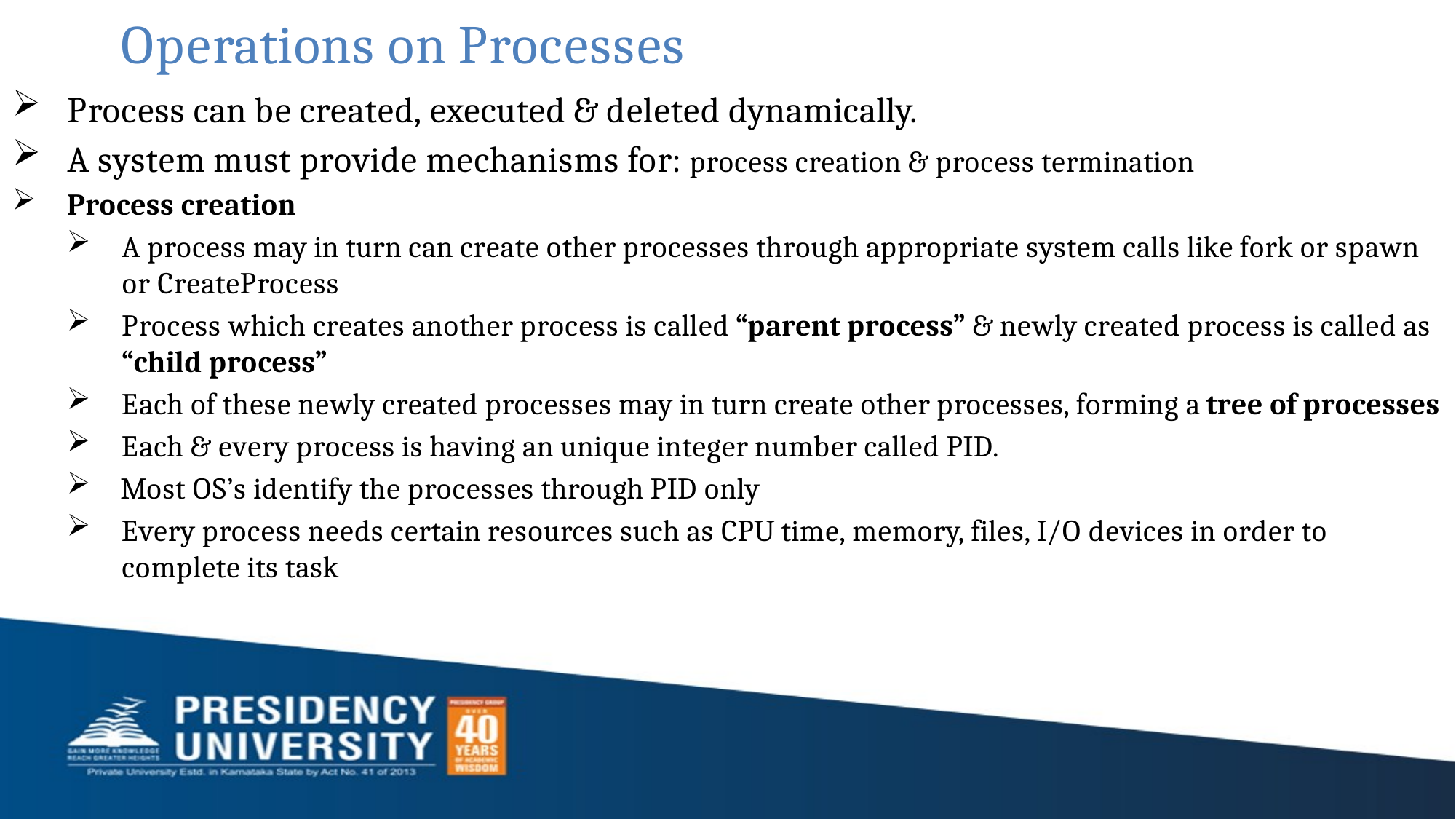

Operations on Processes
Process can be created, executed & deleted dynamically.
A system must provide mechanisms for: process creation & process termination
Process creation
A process may in turn can create other processes through appropriate system calls like fork or spawn or CreateProcess
Process which creates another process is called “parent process” & newly created process is called as “child process”
Each of these newly created processes may in turn create other processes, forming a tree of processes
Each & every process is having an unique integer number called PID.
Most OS’s identify the processes through PID only
Every process needs certain resources such as CPU time, memory, files, I/O devices in order to complete its task